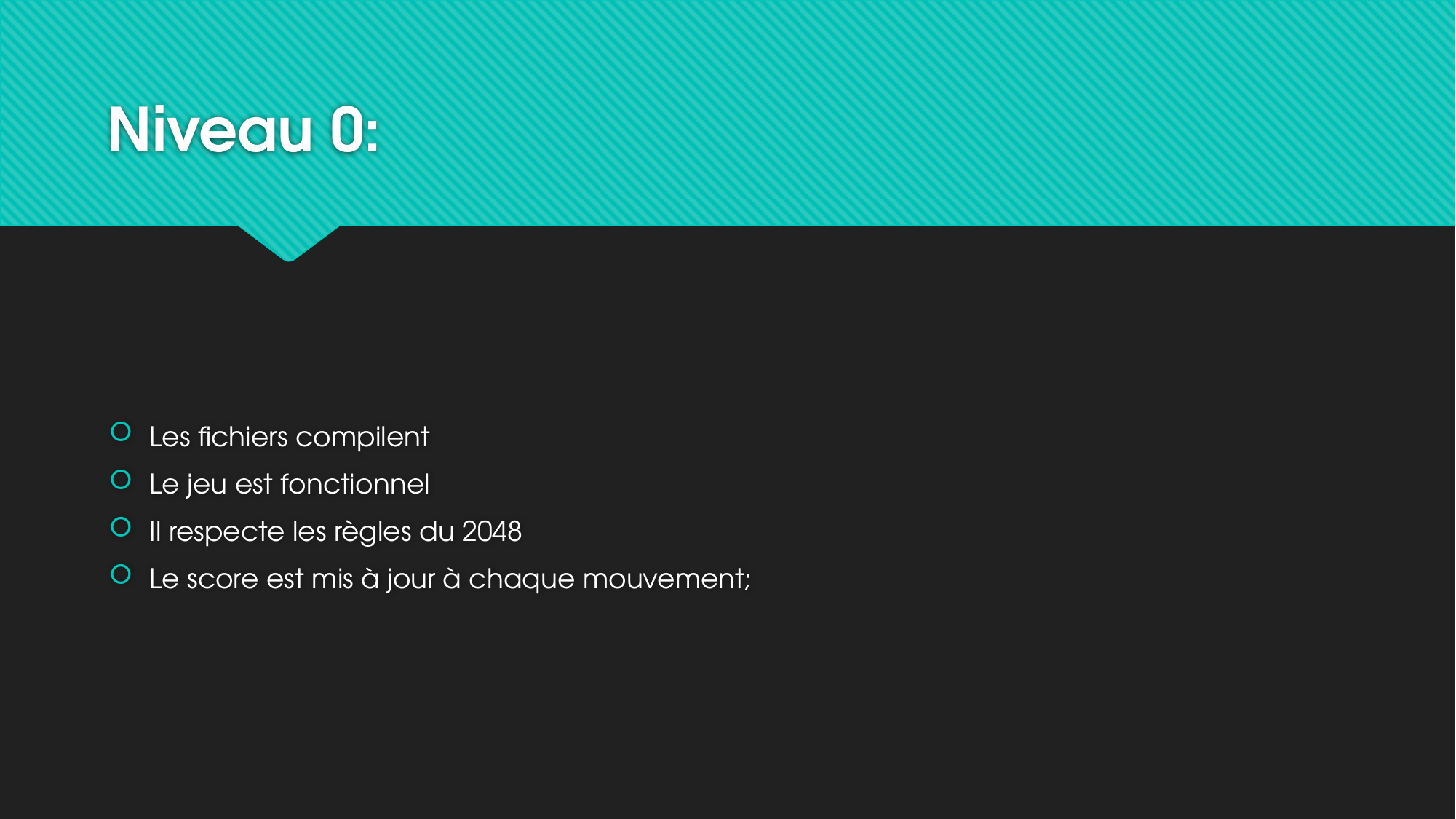

# Niveau 0:
Les fichiers compilent
Le jeu est fonctionnel
Il respecte les règles du 2048
Le score est mis à jour à chaque mouvement;